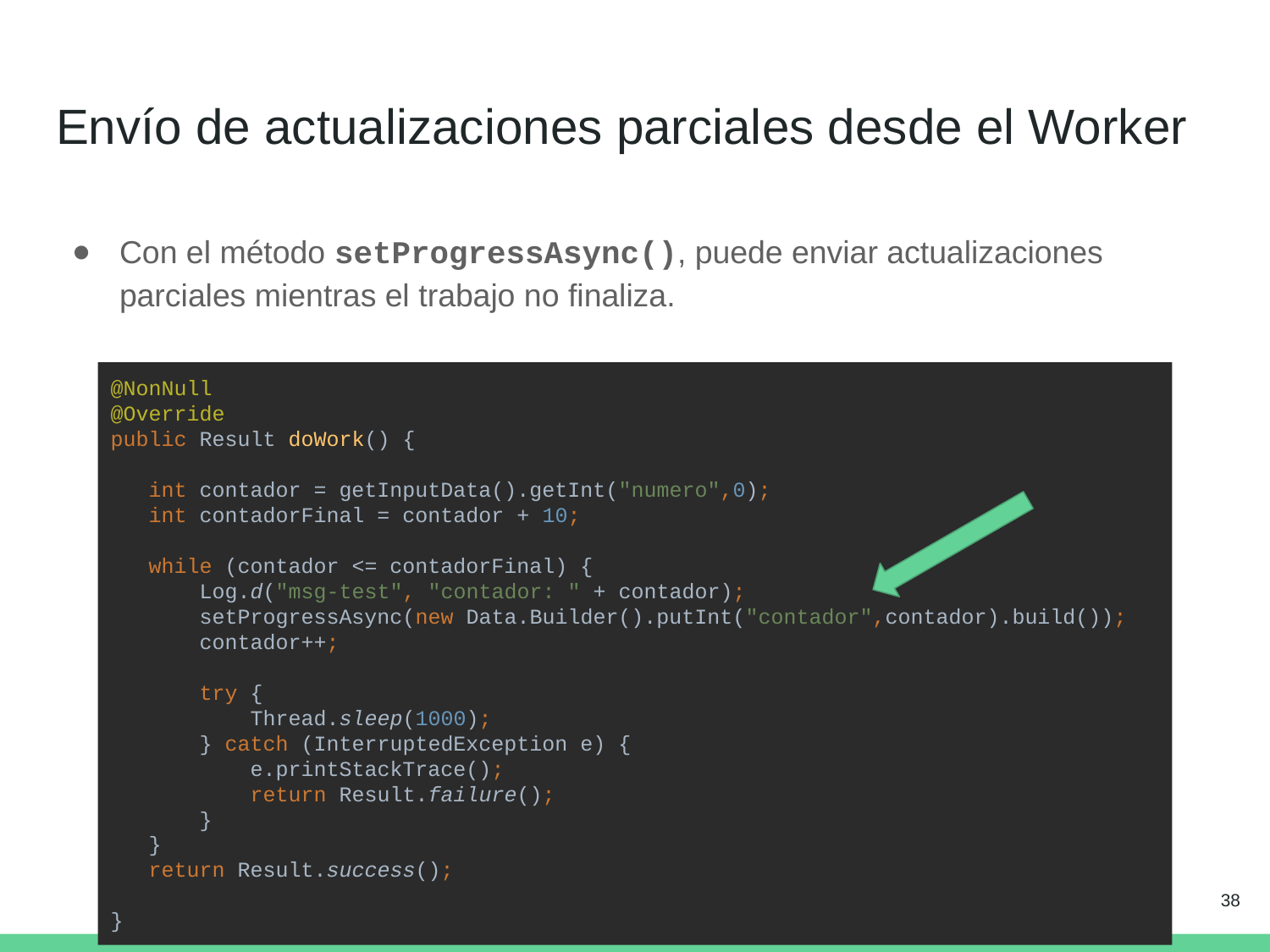

# Envío de actualizaciones parciales desde el Worker
Con el método setProgressAsync(), puede enviar actualizaciones parciales mientras el trabajo no finaliza.
@NonNull
@Override
public Result doWork() {

   int contador = getInputData().getInt("numero",0);
   int contadorFinal = contador + 10;

   while (contador <= contadorFinal) {
       Log.d("msg-test", "contador: " + contador);
       setProgressAsync(new Data.Builder().putInt("contador",contador).build());
       contador++;

       try {
           Thread.sleep(1000);
       } catch (InterruptedException e) {
           e.printStackTrace();
           return Result.failure();
       }
   }
   return Result.success();

}

38